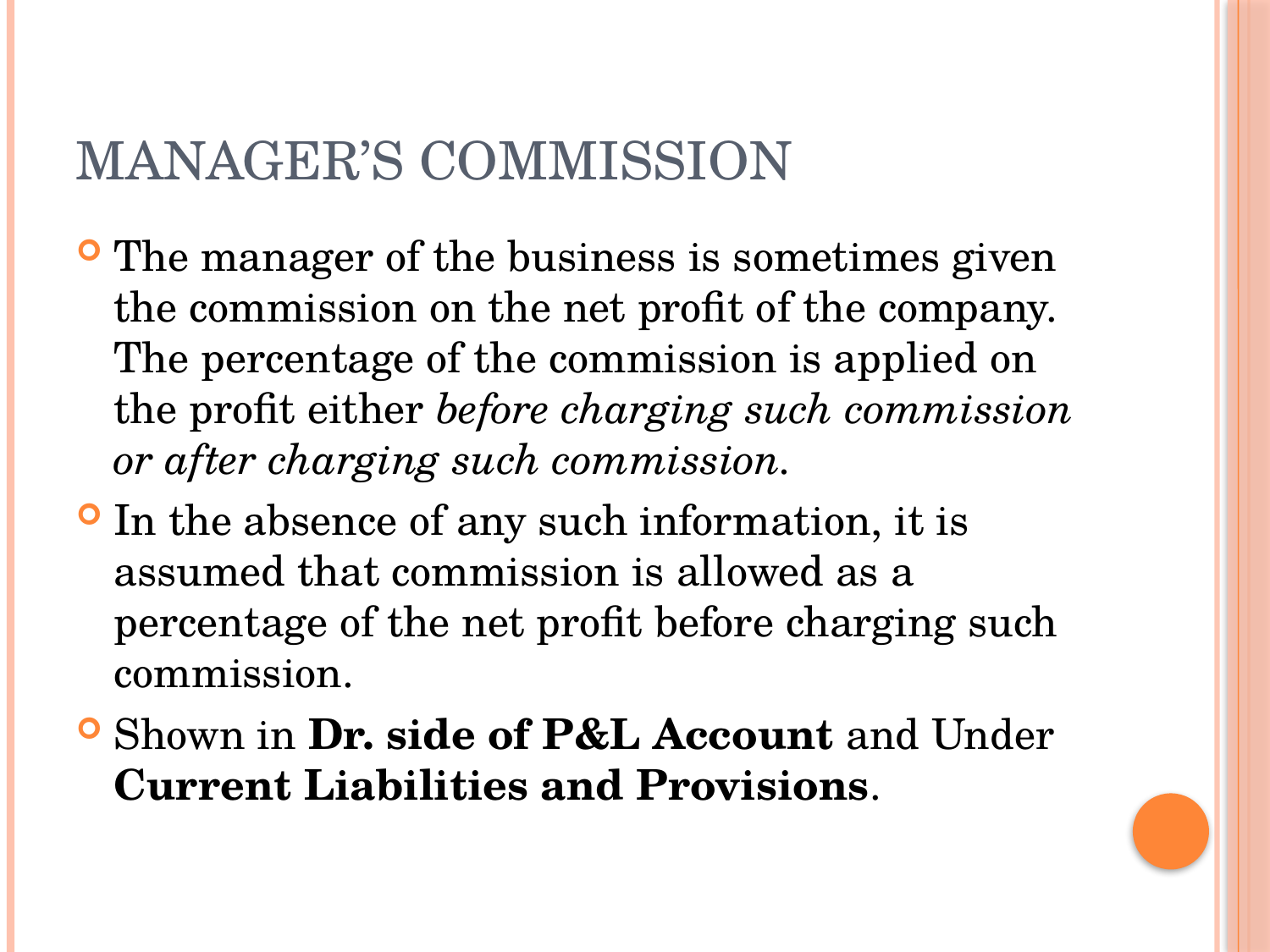

# Manager’s Commission
The manager of the business is sometimes given the commission on the net profit of the company. The percentage of the commission is applied on the profit either before charging such commission or after charging such commission.
In the absence of any such information, it is assumed that commission is allowed as a percentage of the net profit before charging such commission.
Shown in Dr. side of P&L Account and Under Current Liabilities and Provisions.